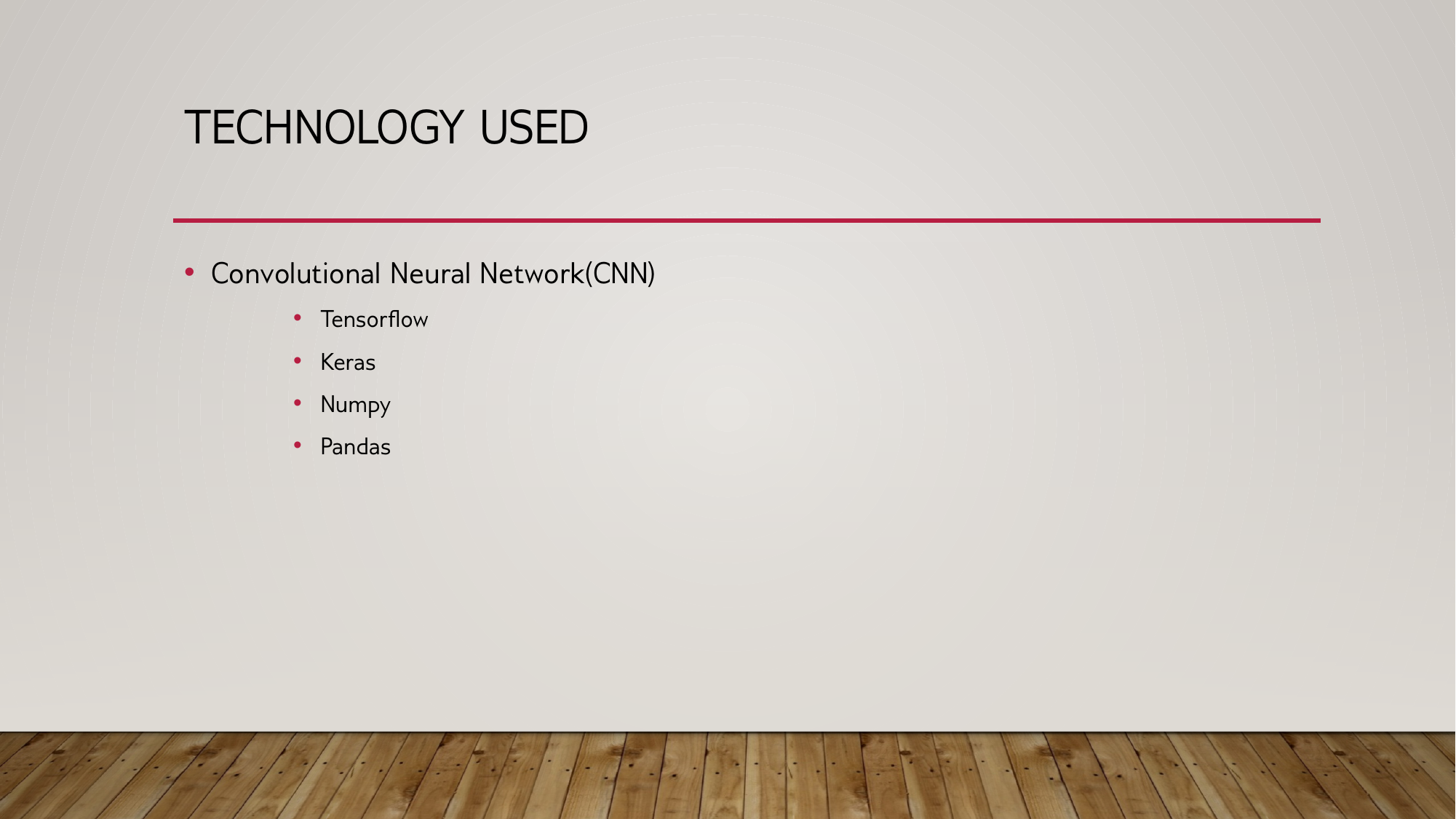

# Technology used
Convolutional Neural Network(CNN)
Tensorflow
Keras
Numpy
Pandas